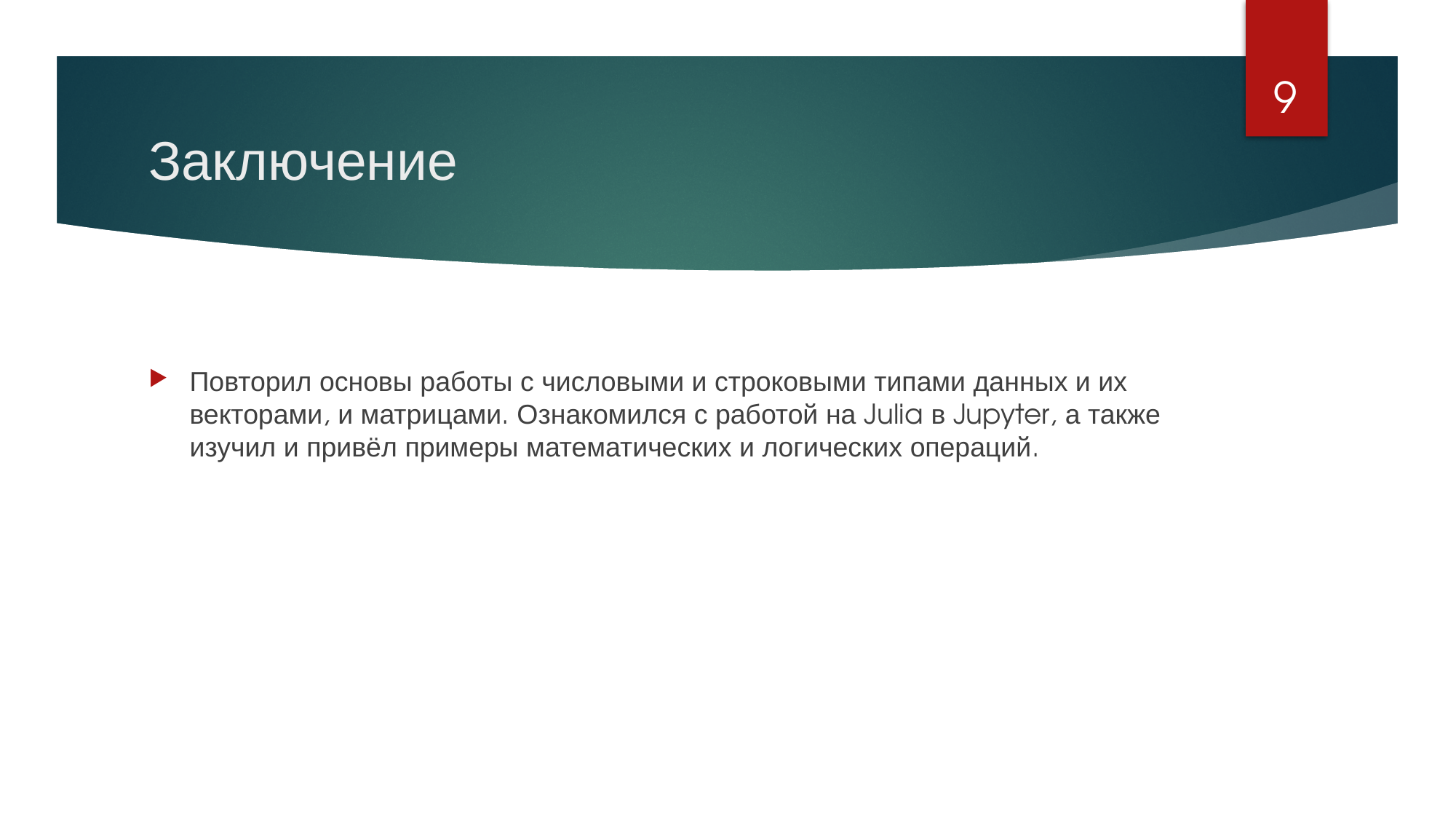

9
# Заключение

Повторил основы работы с числовыми и строковыми типами данных и их векторами, и матрицами. Ознакомился с работой на Julia в Jupyter, а также изучил и привёл примеры математических и логических операций.